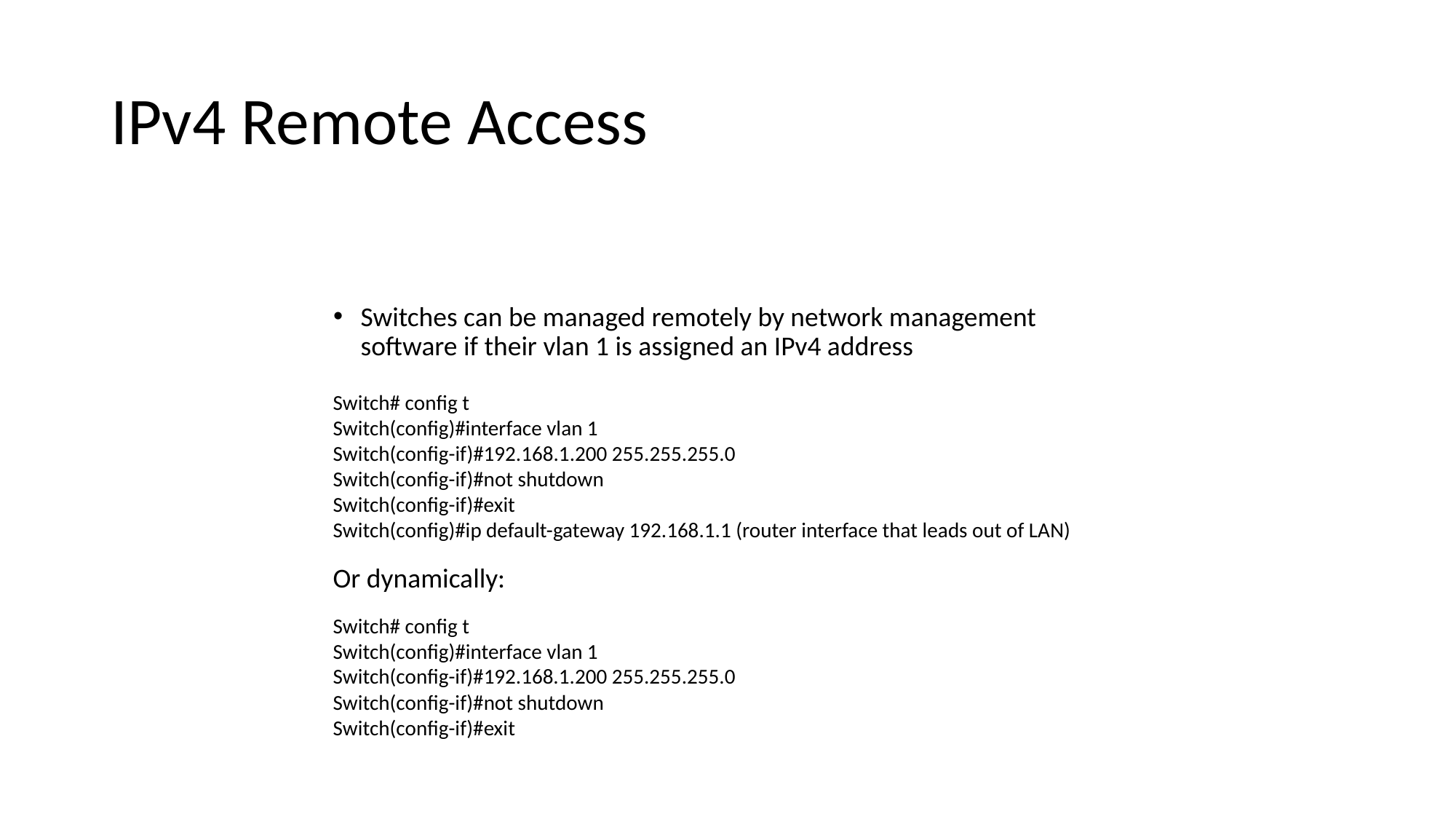

# IPv4 Remote Access
Switches can be managed remotely by network management software if their vlan 1 is assigned an IPv4 address
Switch# config t
Switch(config)#interface vlan 1
Switch(config-if)#192.168.1.200 255.255.255.0
Switch(config-if)#not shutdown
Switch(config-if)#exit
Switch(config)#ip default-gateway 192.168.1.1 (router interface that leads out of LAN)
Or dynamically:
Switch# config t
Switch(config)#interface vlan 1
Switch(config-if)#192.168.1.200 255.255.255.0
Switch(config-if)#not shutdown
Switch(config-if)#exit